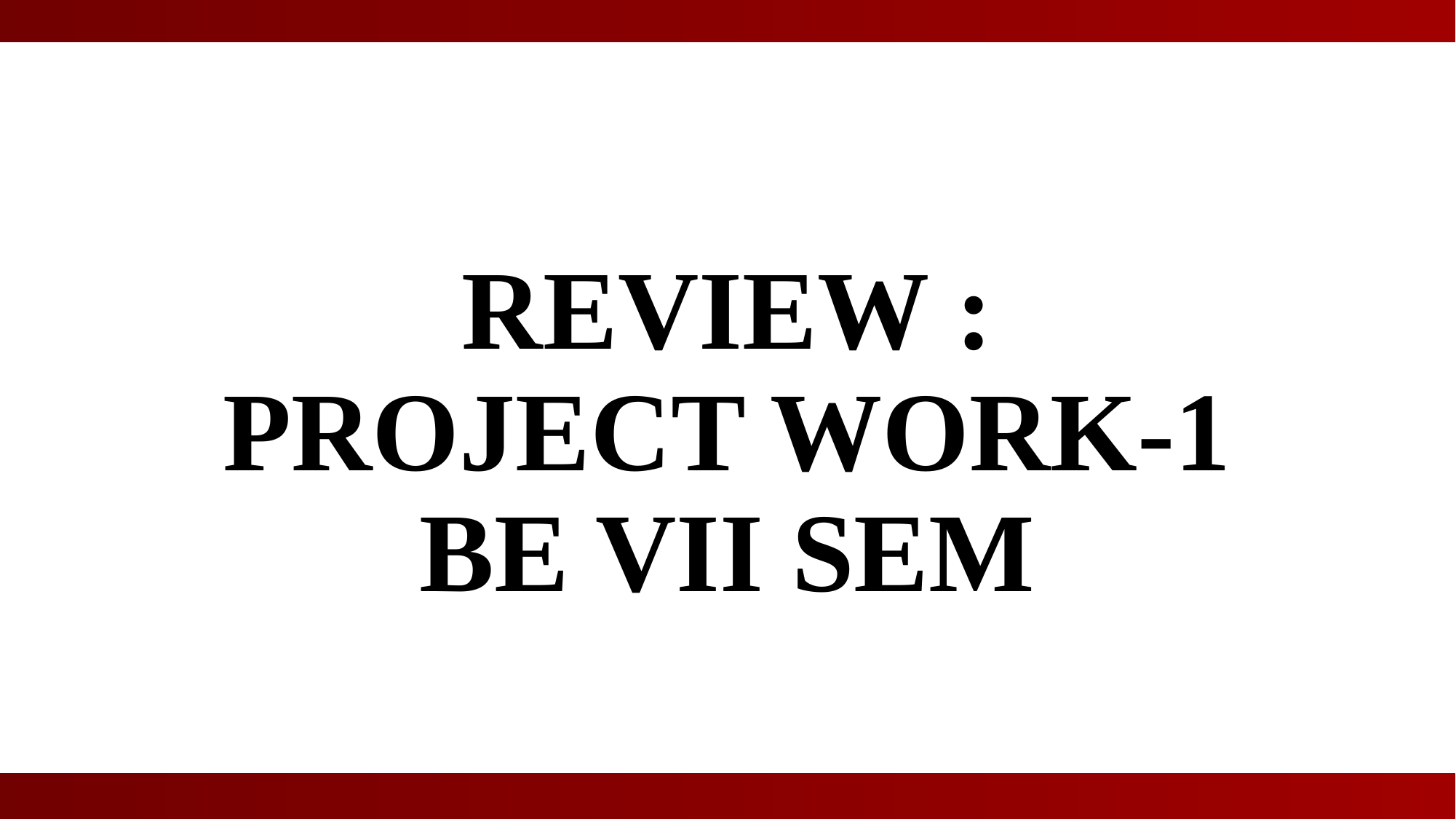

# REVIEW : PROJECT WORK-1 BE VII SEM